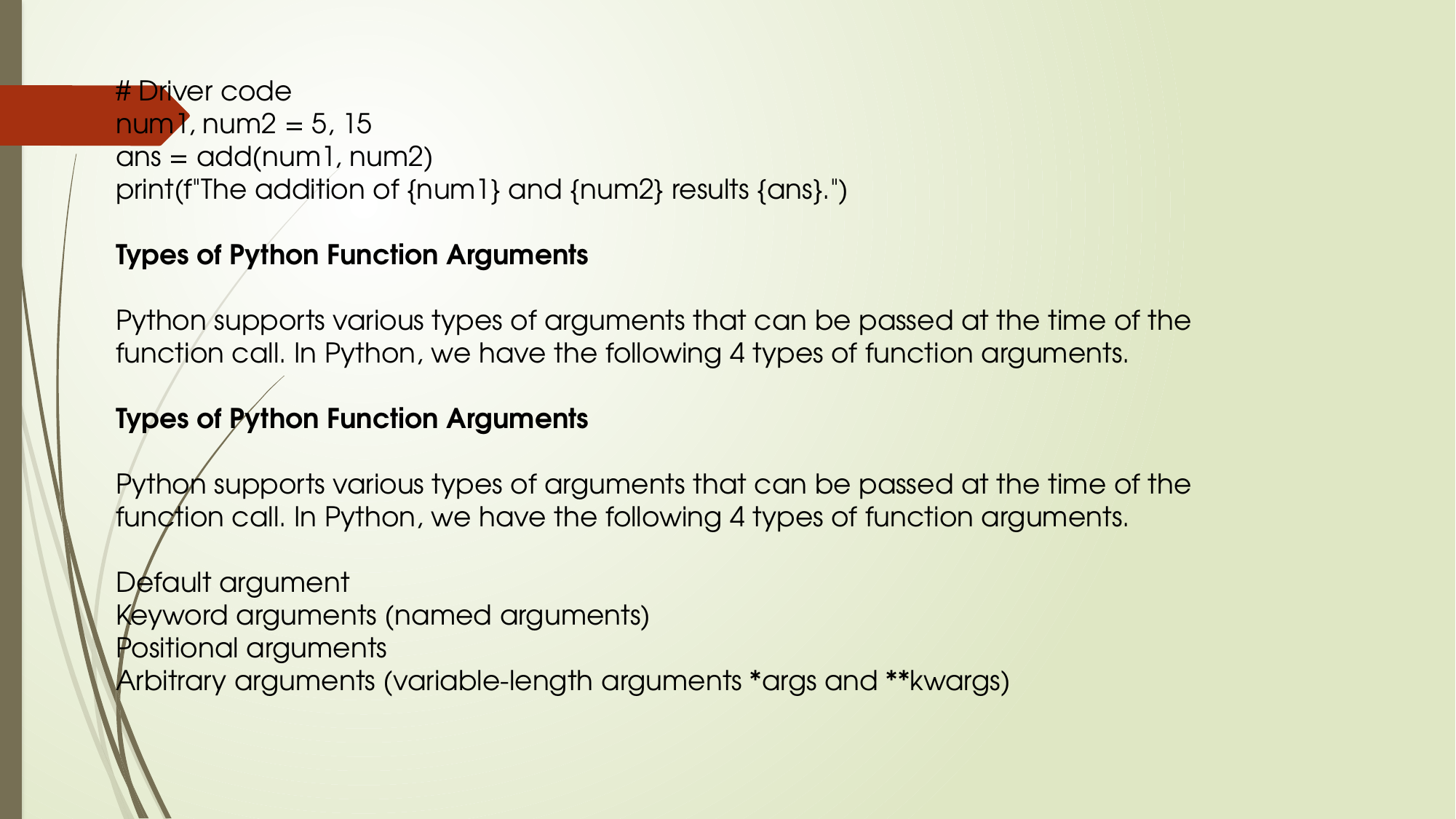

# Driver code
num1, num2 = 5, 15
ans = add(num1, num2)
print(f"The addition of {num1} and {num2} results {ans}.")

Types of Python Function Arguments

Python supports various types of arguments that can be passed at the time of the function call. In Python, we have the following 4 types of function arguments.

Types of Python Function Arguments

Python supports various types of arguments that can be passed at the time of the function call. In Python, we have the following 4 types of function arguments.

Default argument
Keyword arguments (named arguments)
Positional arguments
Arbitrary arguments (variable-length arguments *args and **kwargs)